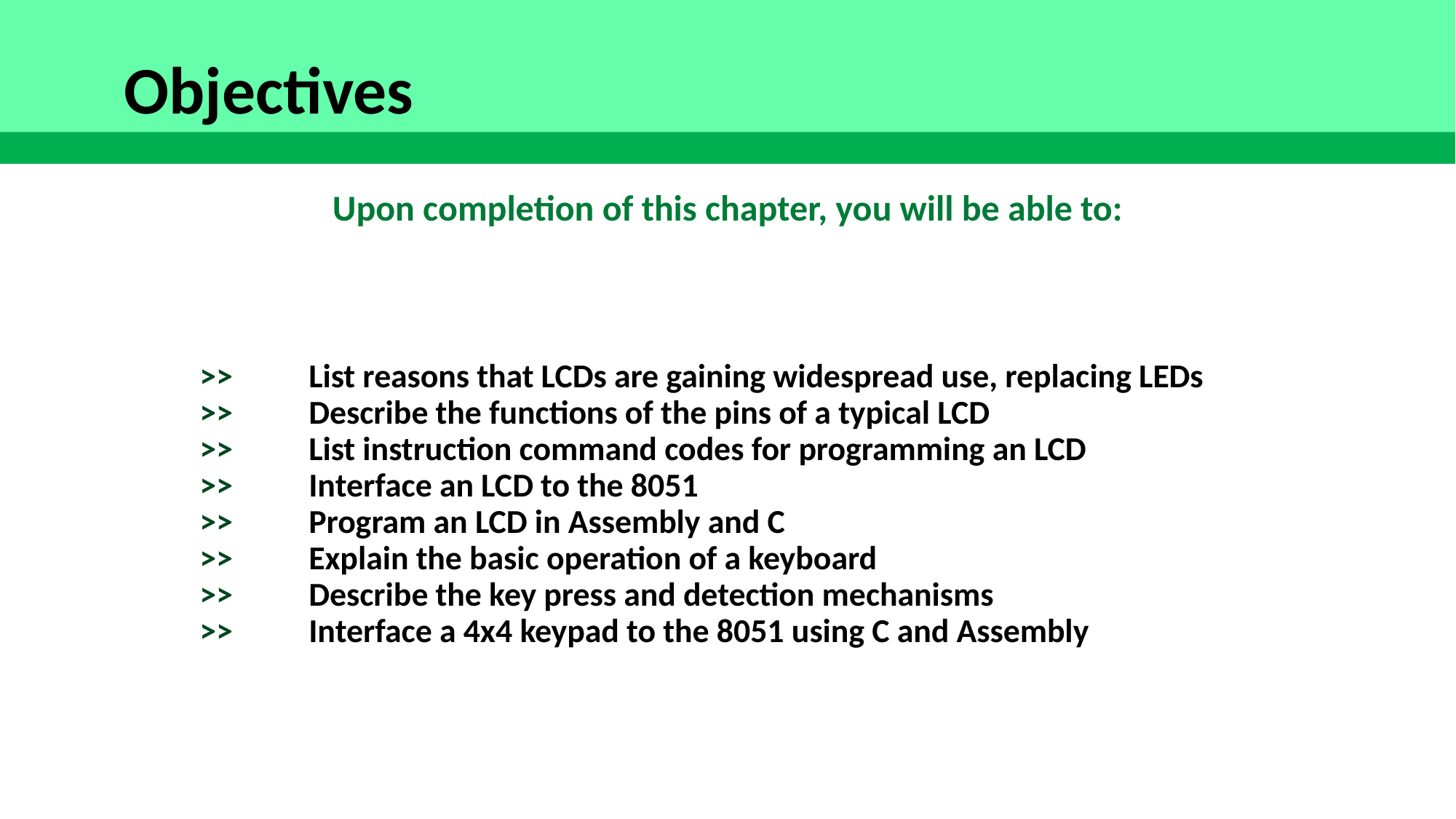

Objectives
Upon completion of this chapter, you will be able to:

	>> 	List reasons that LCDs are gaining widespread use, replacing LEDs
	>> 	Describe the functions of the pins of a typical LCD
	>> 	List instruction command codes for programming an LCD
	>> 	Interface an LCD to the 8051
	>> 	Program an LCD in Assembly and C
	>> 	Explain the basic operation of a keyboard
	>> 	Describe the key press and detection mechanisms
	>> 	Interface a 4x4 keypad to the 8051 using C and Assembly